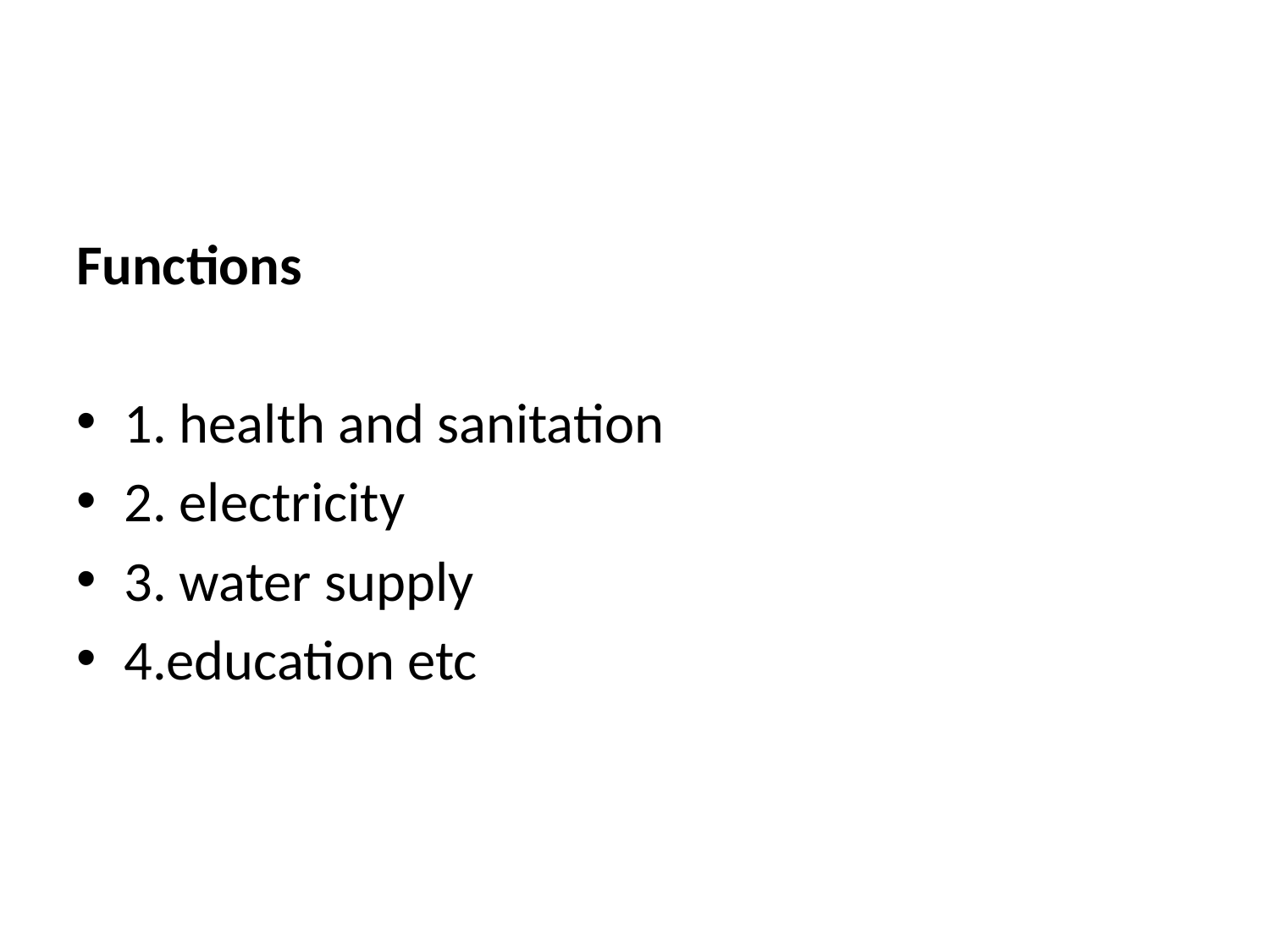

Functions

1. health and sanitation
2. electricity
3. water supply
4.education etc